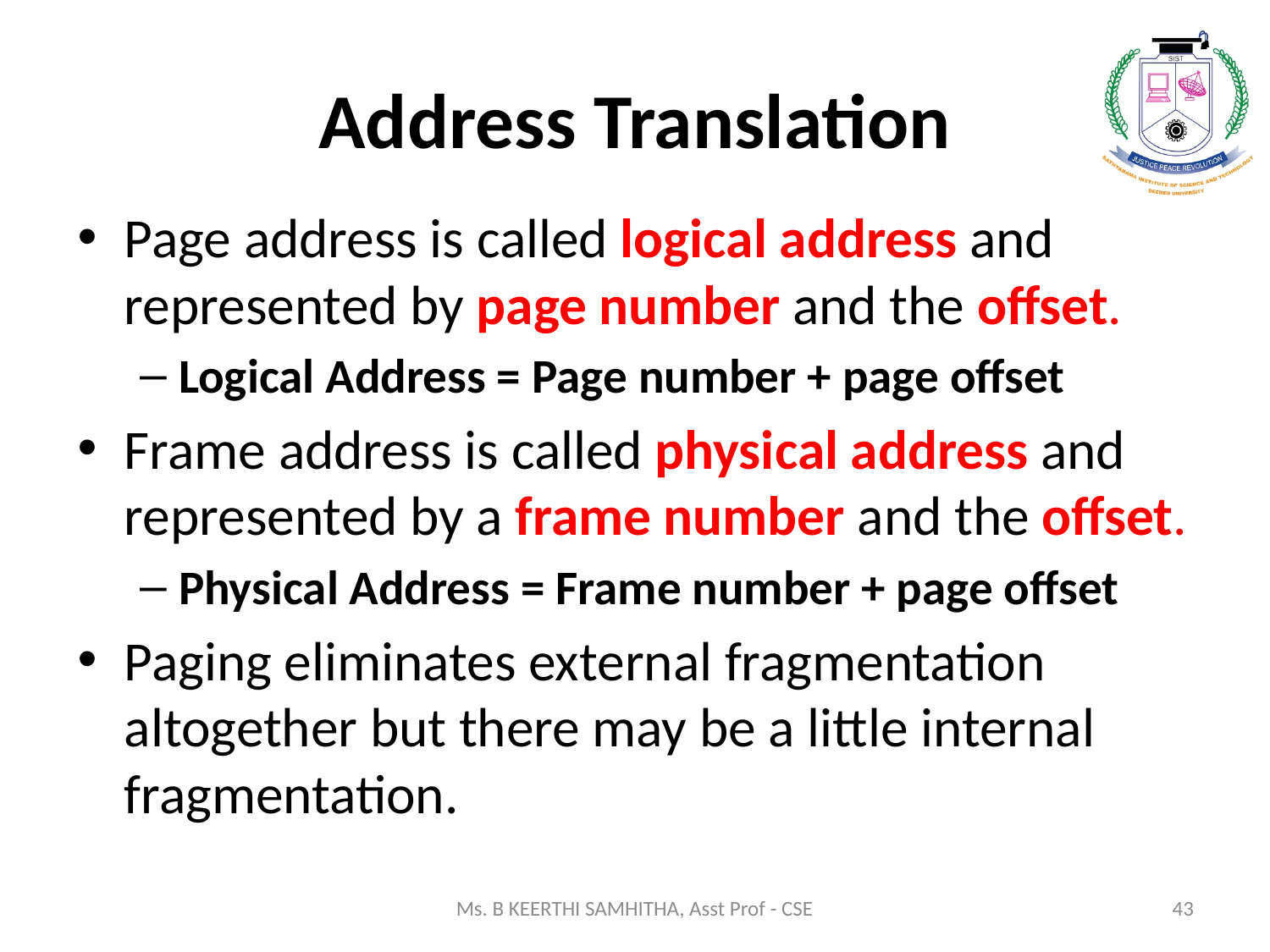

# Address Translation
Page address is called logical address and represented by page number and the offset.
Logical Address = Page number + page offset
Frame address is called physical address and represented by a frame number and the offset.
Physical Address = Frame number + page offset
Paging eliminates external fragmentation altogether but there may be a little internal fragmentation.

Ms. B KEERTHI SAMHITHA, Asst Prof - CSE
43